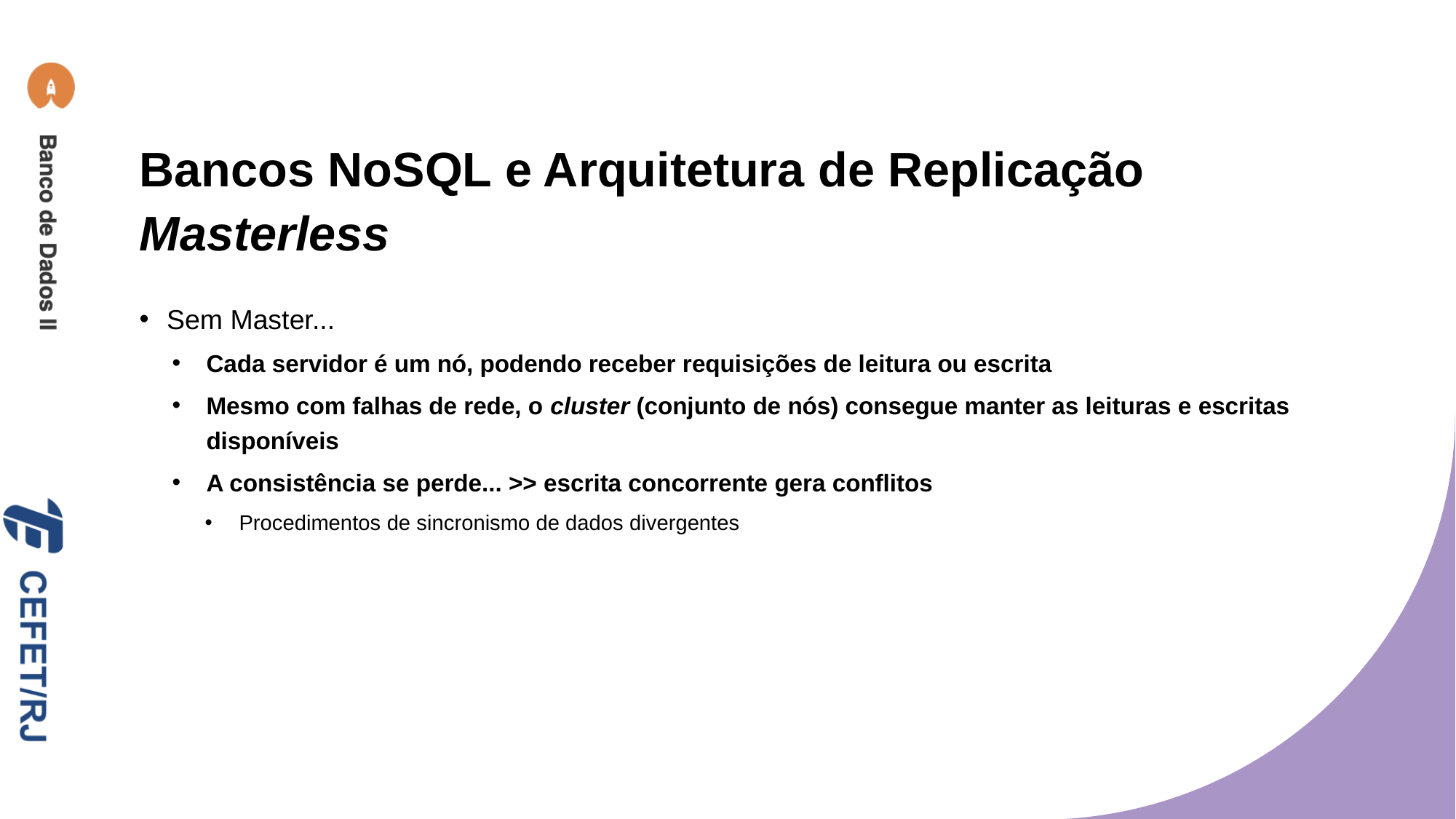

# Bancos NoSQL e Arquitetura de Replicação Masterless
Sem Master...
Cada servidor é um nó, podendo receber requisições de leitura ou escrita
Mesmo com falhas de rede, o cluster (conjunto de nós) consegue manter as leituras e escritas disponíveis
A consistência se perde... >> escrita concorrente gera conflitos
Procedimentos de sincronismo de dados divergentes